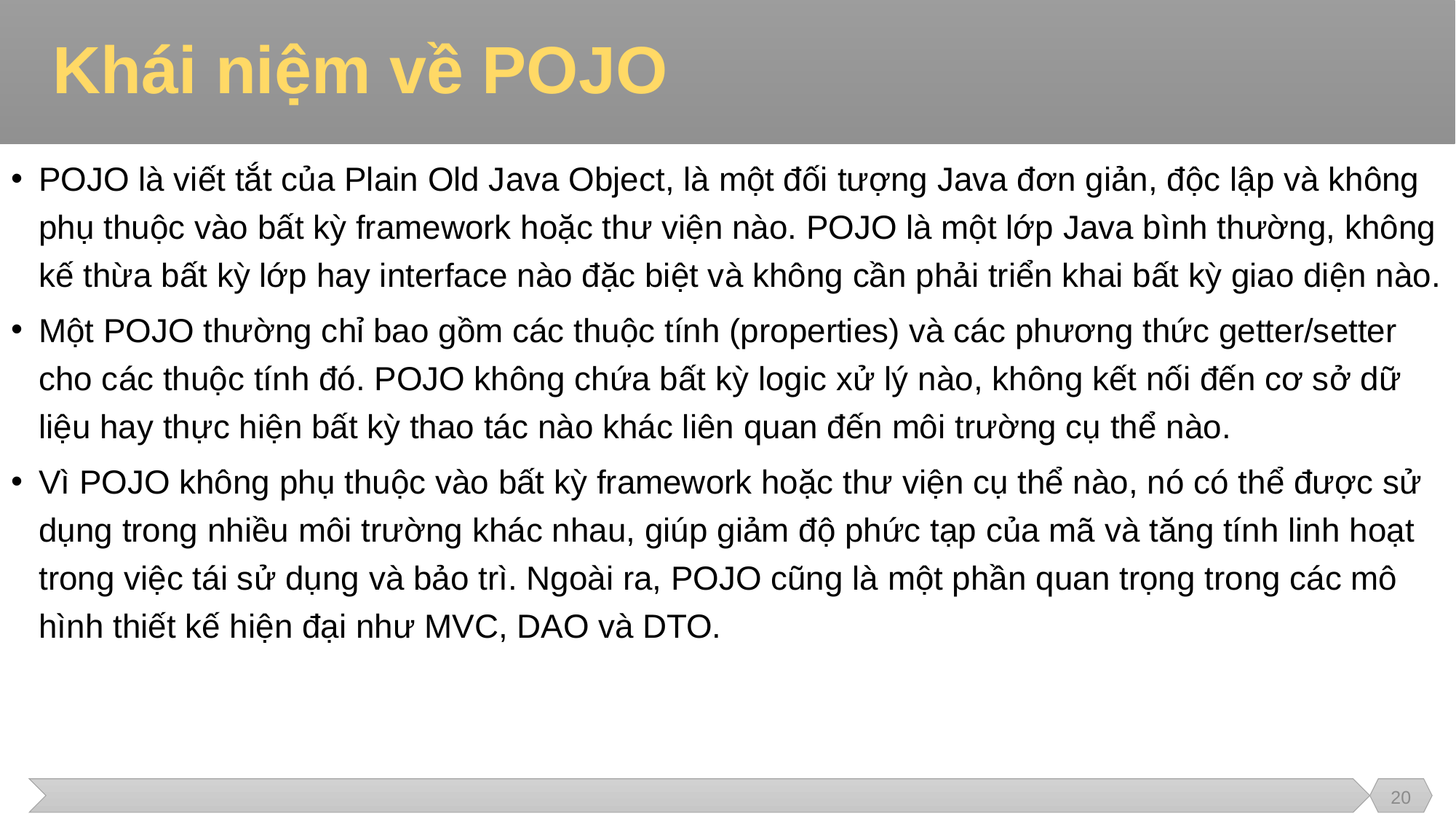

# Khái niệm về POJO
POJO là viết tắt của Plain Old Java Object, là một đối tượng Java đơn giản, độc lập và không phụ thuộc vào bất kỳ framework hoặc thư viện nào. POJO là một lớp Java bình thường, không kế thừa bất kỳ lớp hay interface nào đặc biệt và không cần phải triển khai bất kỳ giao diện nào.
Một POJO thường chỉ bao gồm các thuộc tính (properties) và các phương thức getter/setter cho các thuộc tính đó. POJO không chứa bất kỳ logic xử lý nào, không kết nối đến cơ sở dữ liệu hay thực hiện bất kỳ thao tác nào khác liên quan đến môi trường cụ thể nào.
Vì POJO không phụ thuộc vào bất kỳ framework hoặc thư viện cụ thể nào, nó có thể được sử dụng trong nhiều môi trường khác nhau, giúp giảm độ phức tạp của mã và tăng tính linh hoạt trong việc tái sử dụng và bảo trì. Ngoài ra, POJO cũng là một phần quan trọng trong các mô hình thiết kế hiện đại như MVC, DAO và DTO.
20